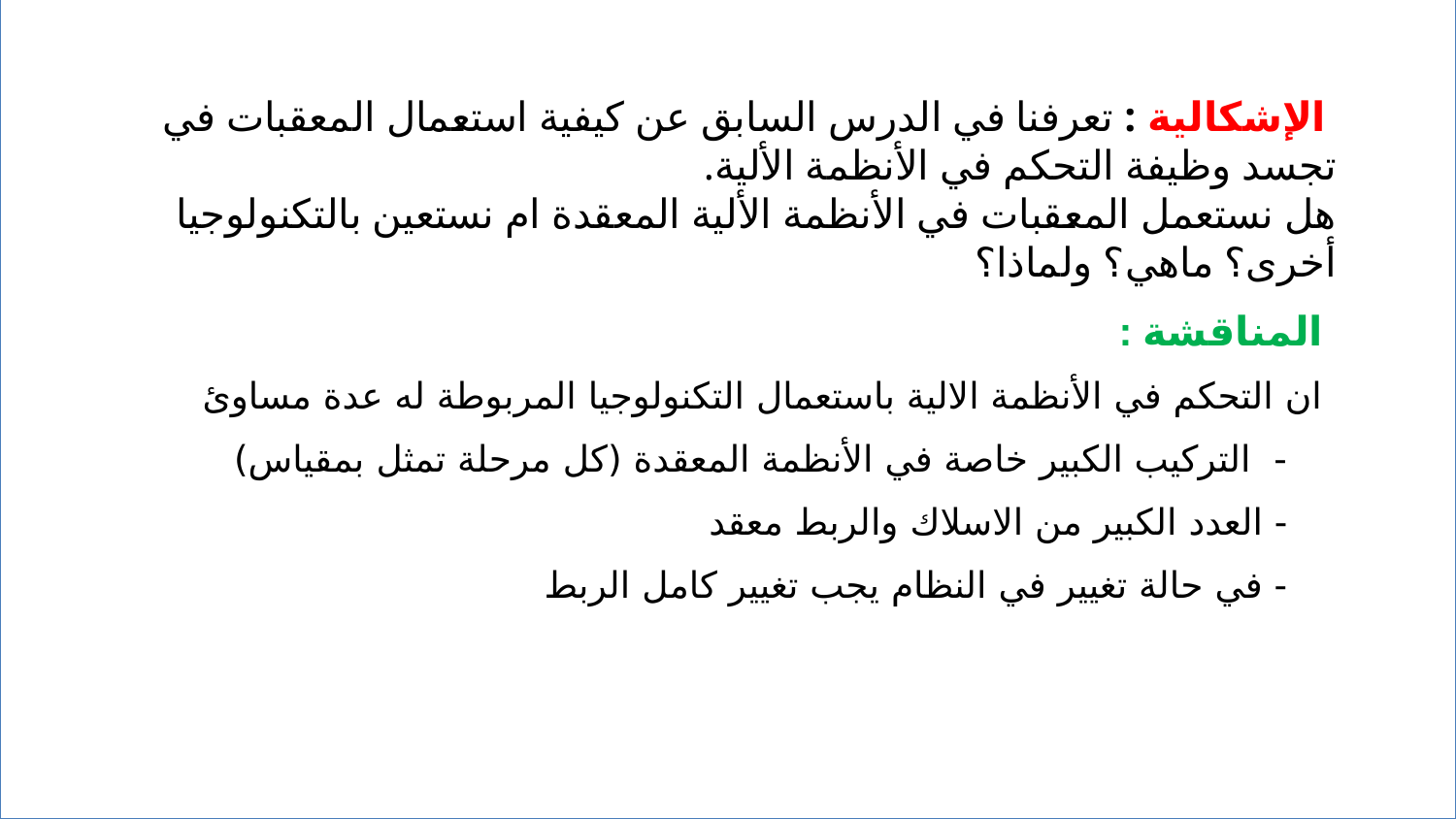

الإشكالية : تعرفنا في الدرس السابق عن كيفية استعمال المعقبات في تجسد وظيفة التحكم في الأنظمة الألية.
هل نستعمل المعقبات في الأنظمة الألية المعقدة ام نستعين بالتكنولوجيا أخرى؟ ماهي؟ ولماذا؟
المناقشة :
ان التحكم في الأنظمة الالية باستعمال التكنولوجيا المربوطة له عدة مساوئ
   -  التركيب الكبير خاصة في الأنظمة المعقدة (كل مرحلة تمثل بمقياس)
   - العدد الكبير من الاسلاك والربط معقد
   - في حالة تغيير في النظام يجب تغيير كامل الربط